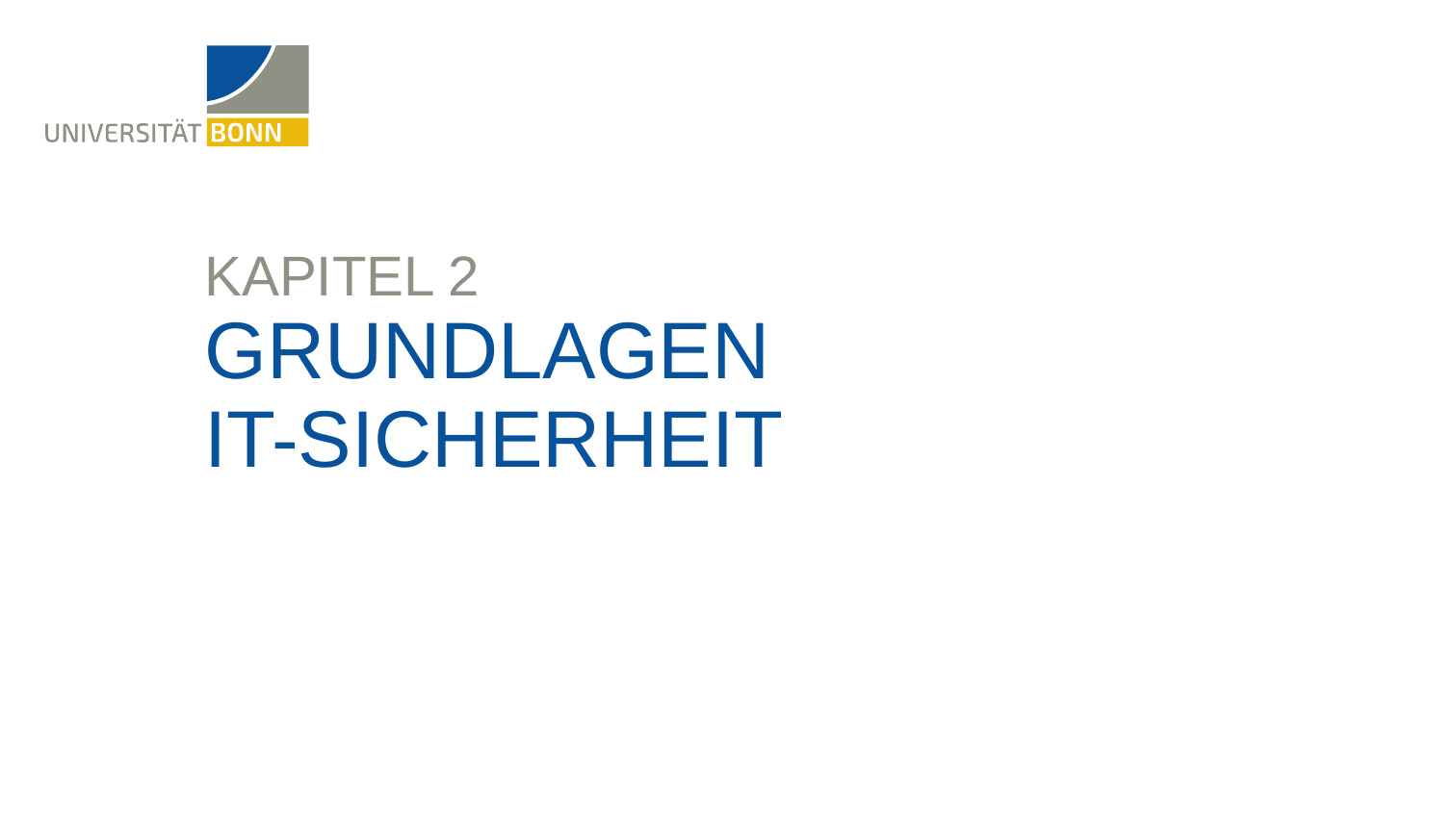

Kapitel 2
# Grundlagen IT-Sicherheit
11. April 2022
3
Matthias Wübbeling - Vorlesung Netzwerksicherheit - SoSe 2022